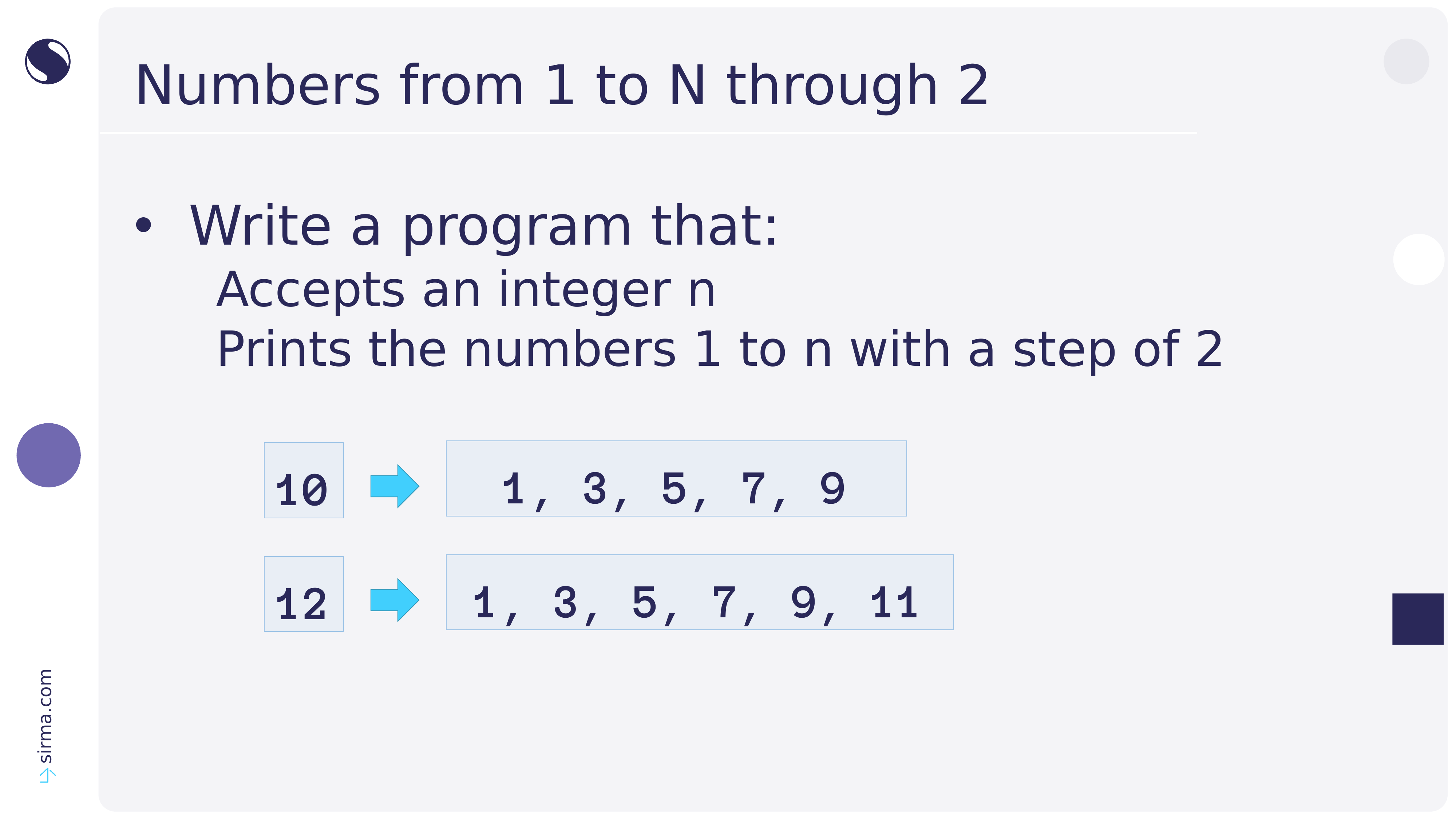

# Numbers from 1 to N through 2
Write a program that:
Accepts an integer n
Prints the numbers 1 to n with a step of 2

1, 3, 5, 7, 9
10

1, 3, 5, 7, 9, 11
12